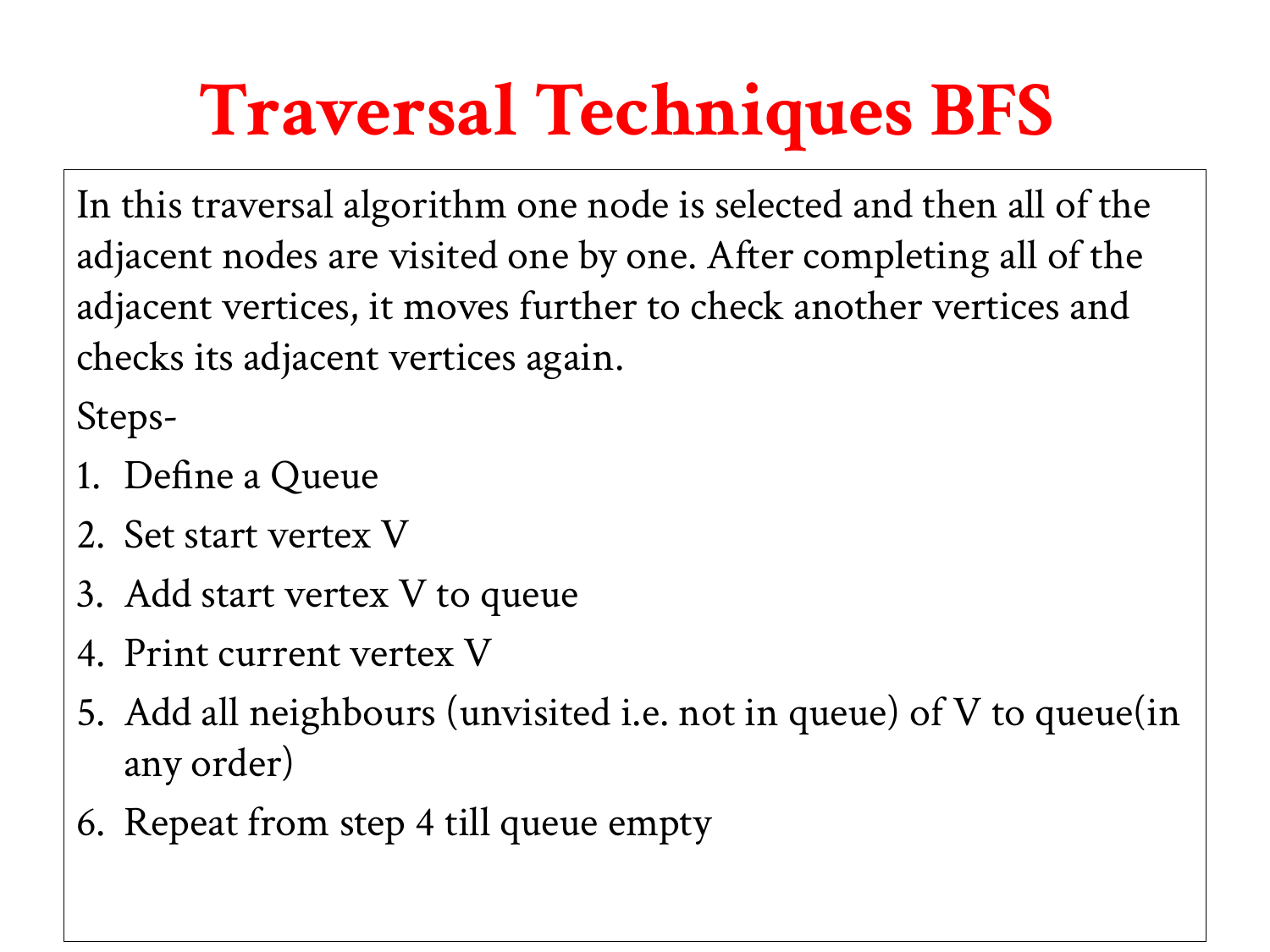

# Traversal Techniques BFS
In this traversal algorithm one node is selected and then all of the adjacent nodes are visited one by one. After completing all of the adjacent vertices, it moves further to check another vertices and checks its adjacent vertices again.
Steps-
Define a Queue
Set start vertex V
Add start vertex V to queue
Print current vertex V
Add all neighbours (unvisited i.e. not in queue) of V to queue(in any order)
Repeat from step 4 till queue empty